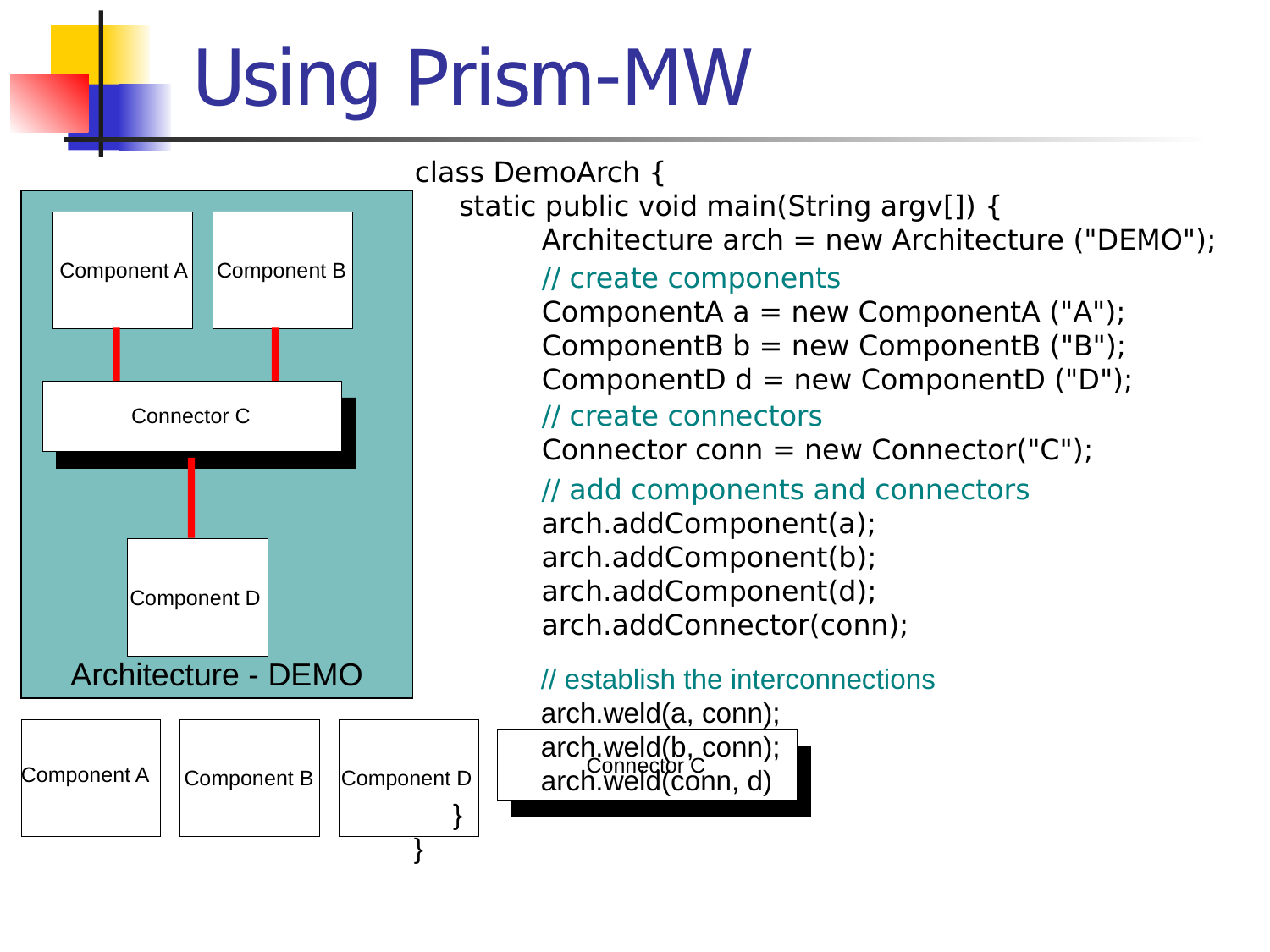

# Using Prism-MW
class DemoArch {
     static public void main(String argv[]) {
    	Architecture arch = new Architecture ("DEMO");
Architecture - DEMO

Component A
Component B

Component D

Connector C
C
	// create components
	ComponentA a = new ComponentA ("A");
	ComponentB b = new ComponentB ("B");
	ComponentD d = new ComponentD ("D");

	// establish the interconnections
	arch.weld(a, conn);
	arch.weld(b, conn);
	arch.weld(conn, d)
     }
}

// create connectors
Connector conn = new Connector("C");
// add components and connectors
arch.addComponent(a);
arch.addComponent(b);
arch.addComponent(d);
arch.addConnector(conn);

Component A
Component B
Component D

Connector C
C